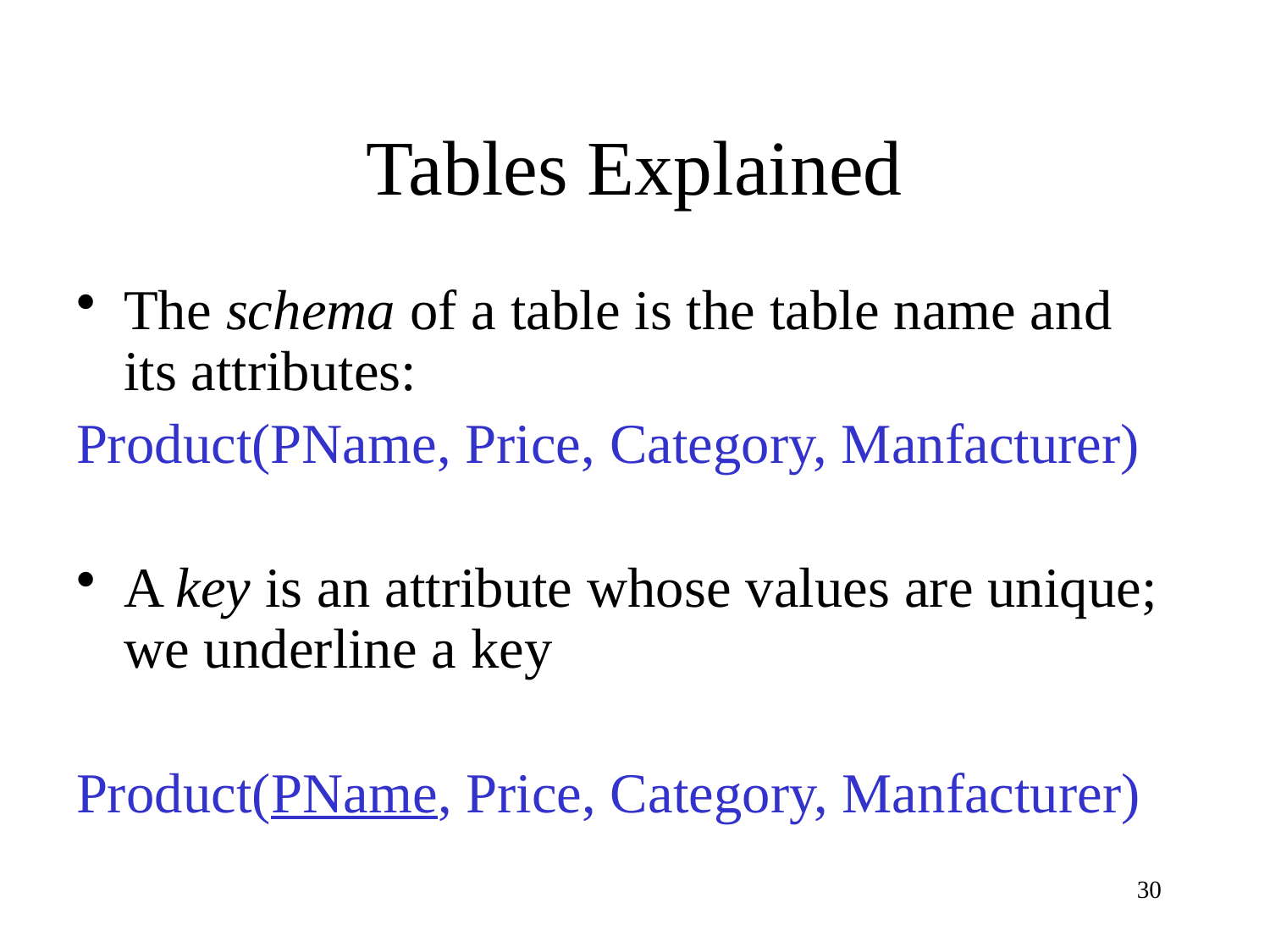

# Tables Explained
The schema of a table is the table name and its attributes:
Product(PName, Price, Category, Manfacturer)

A key is an attribute whose values are unique;
we underline a key

Product(PName, Price, Category, Manfacturer)
30